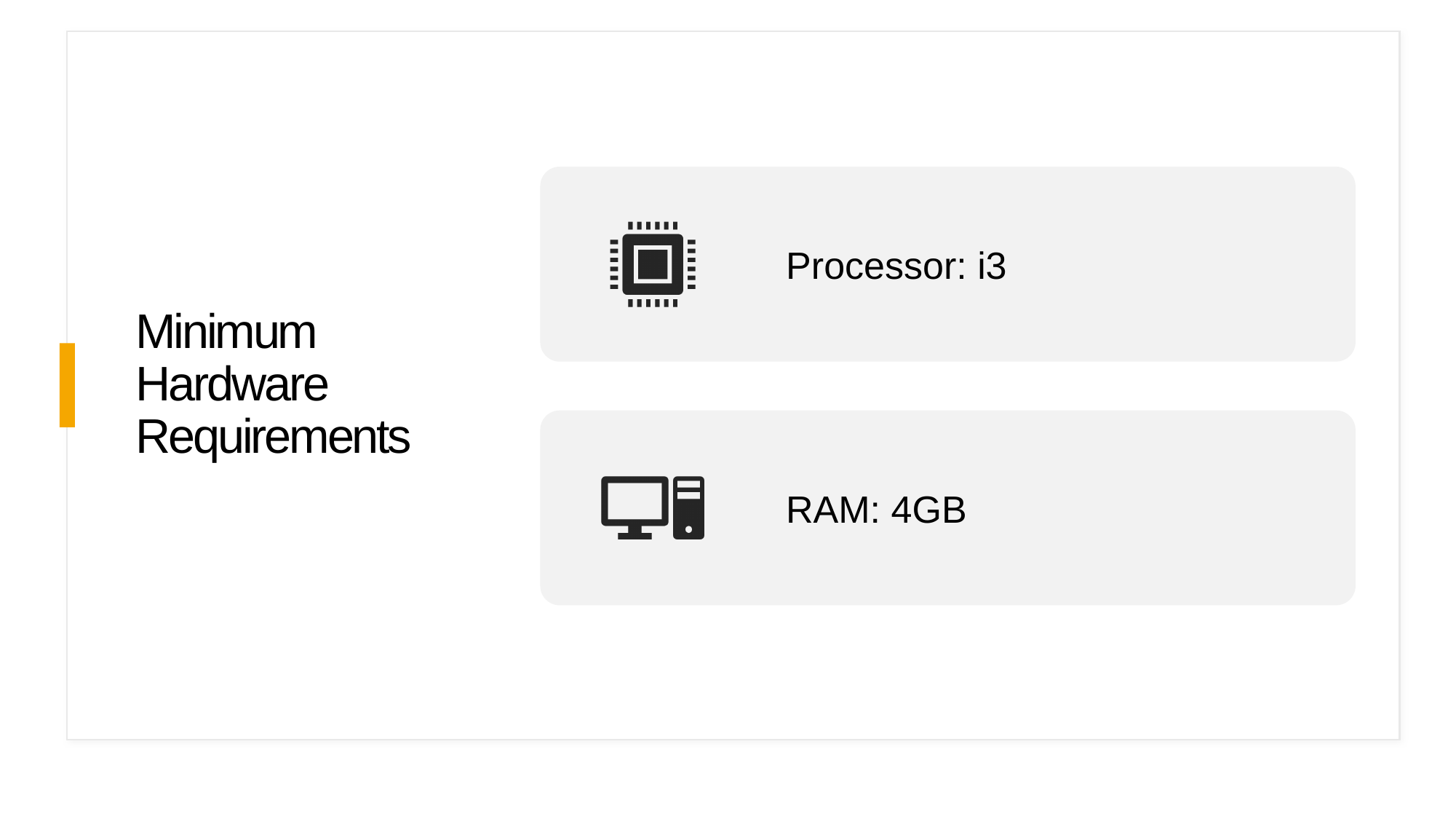

# Minimum   Hardware   Requirements
Processor: i3
RAM: 4GB